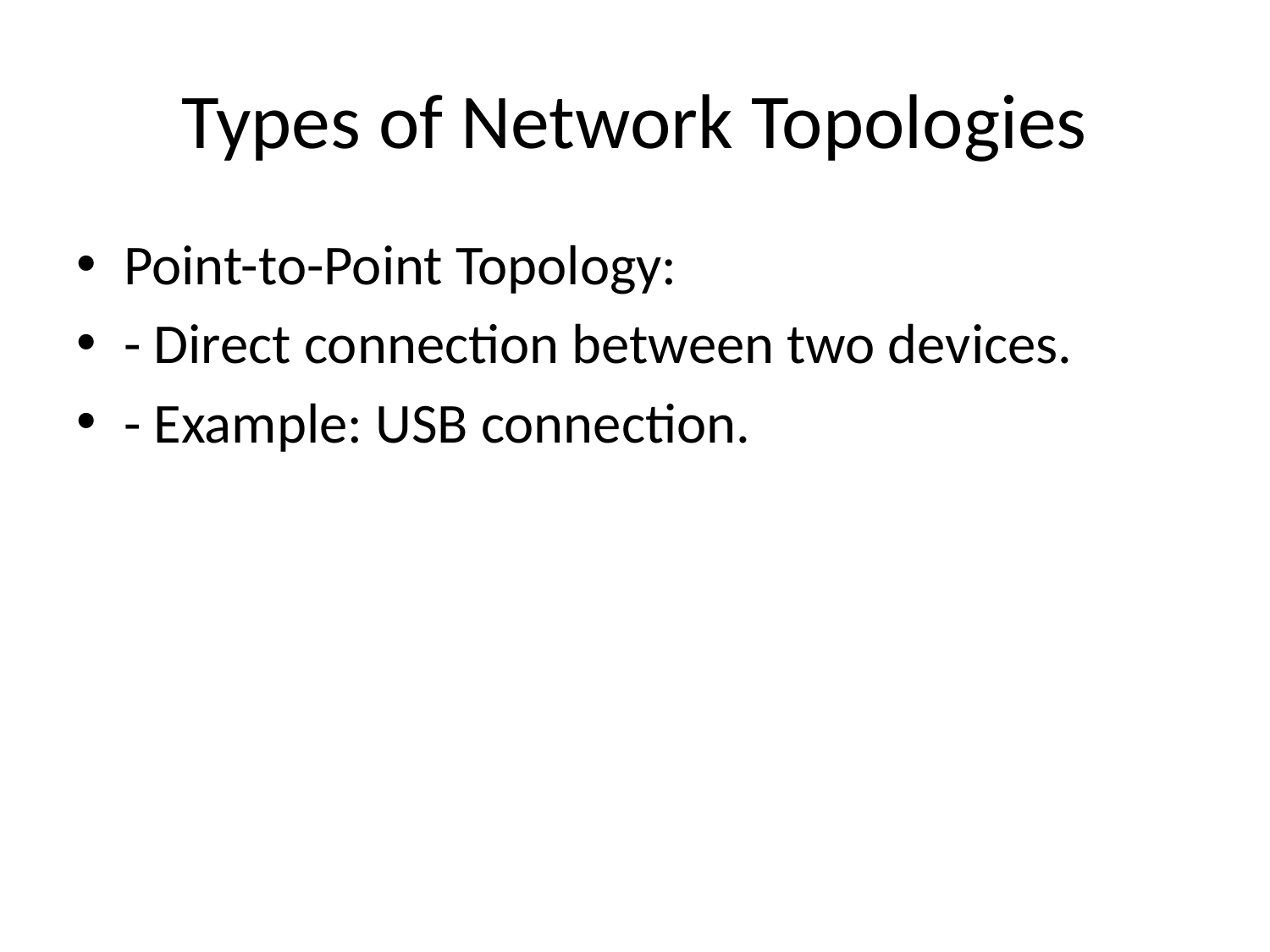

# Types of Network Topologies
Point-to-Point Topology:
- Direct connection between two devices.
- Example: USB connection.